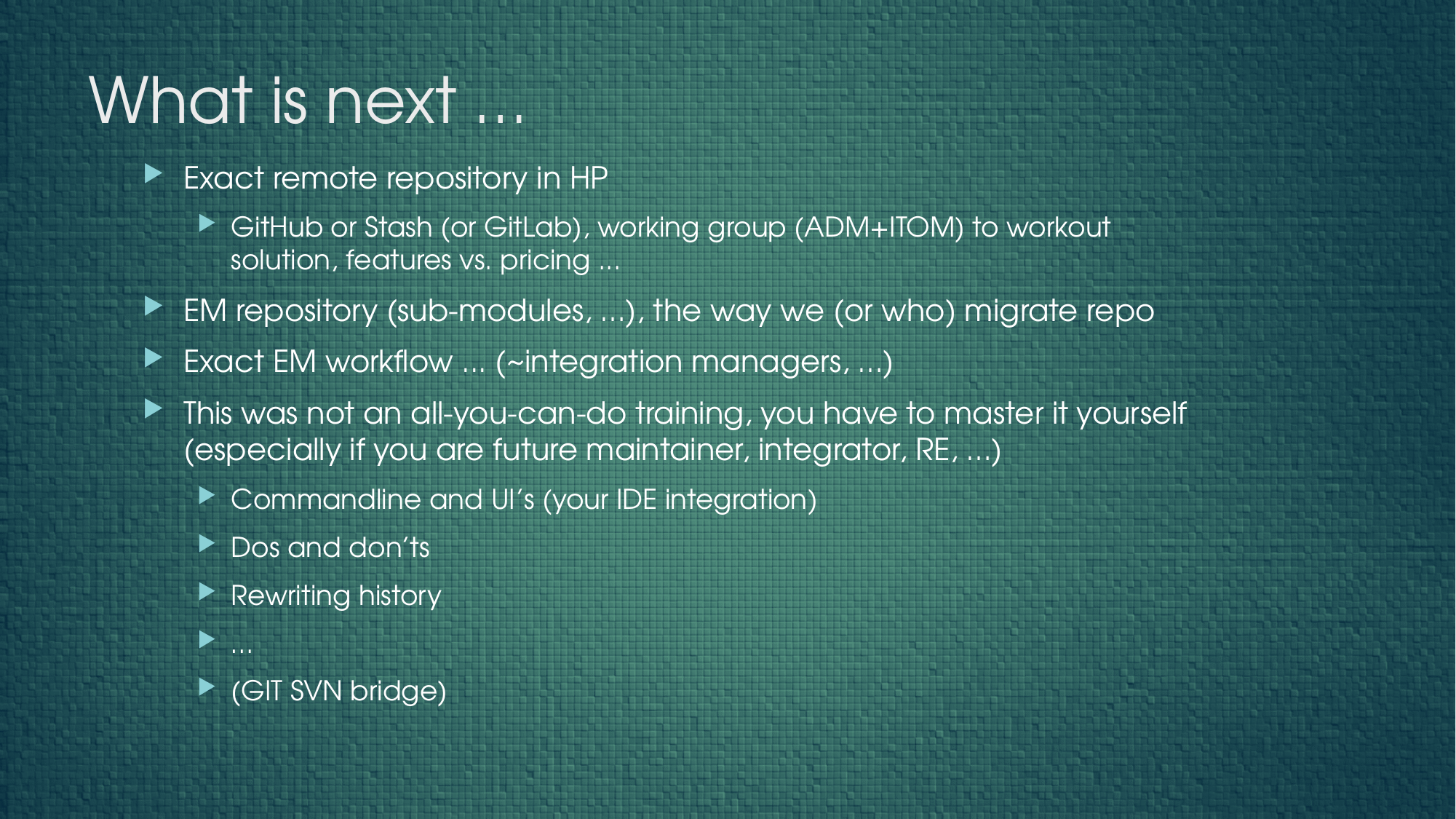

# What is next …
Exact remote repository in HP
GitHub or Stash (or GitLab), working group (ADM+ITOM) to workout solution, features vs. pricing ...
EM repository (sub-modules, …), the way we (or who) migrate repo
Exact EM workflow ... (~integration managers, …)
This was not an all-you-can-do training, you have to master it yourself (especially if you are future maintainer, integrator, RE, …)
Commandline and UI’s (your IDE integration)
Dos and don’ts
Rewriting history
…
(GIT SVN bridge)